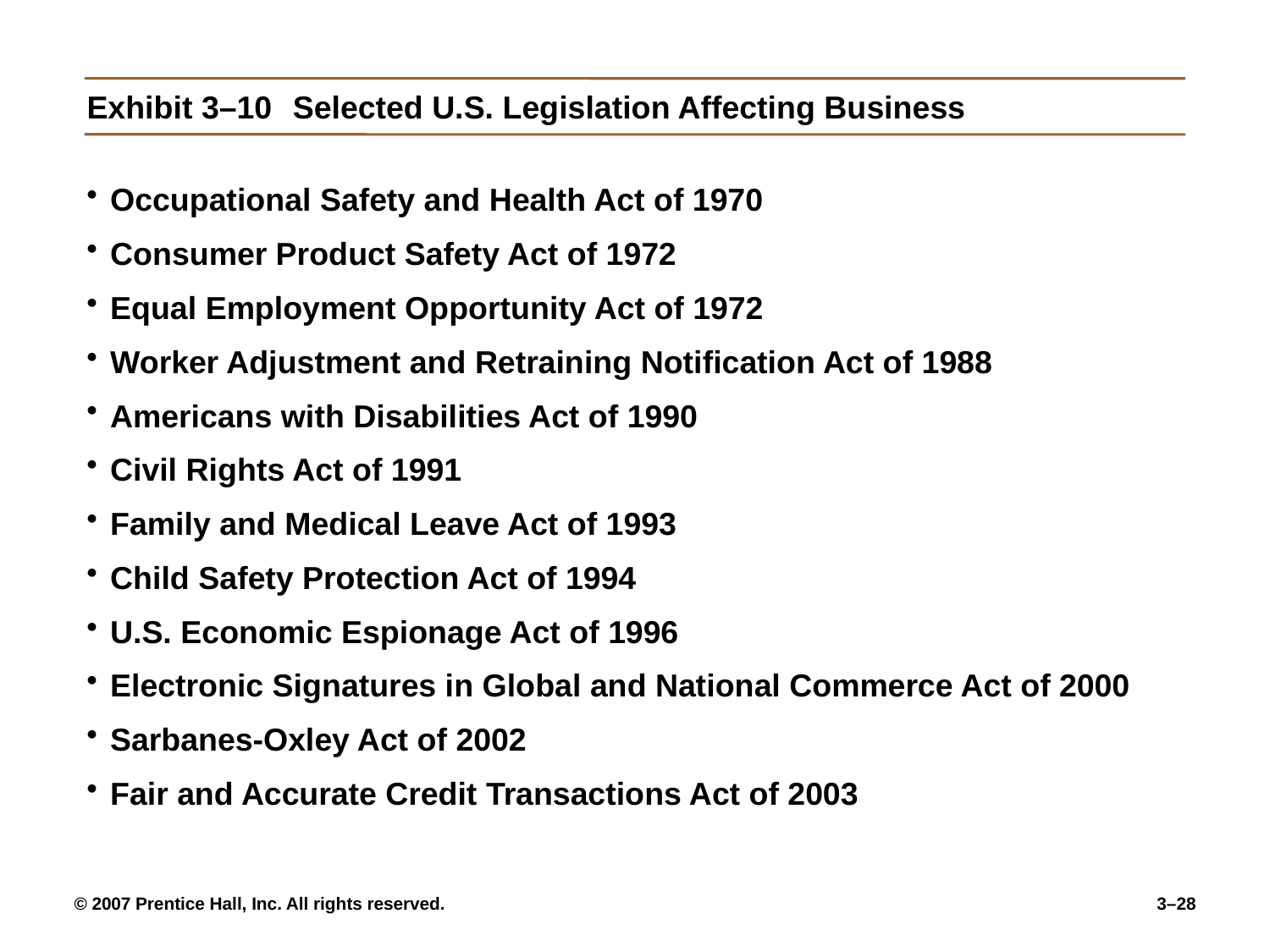

# Exhibit 3–10	Selected U.S. Legislation Affecting Business

Occupational Safety and Health Act of 1970
Consumer Product Safety Act of 1972
Equal Employment Opportunity Act of 1972
Worker Adjustment and Retraining Notification Act of 1988
Americans with Disabilities Act of 1990
Civil Rights Act of 1991
Family and Medical Leave Act of 1993
Child Safety Protection Act of 1994
U.S. Economic Espionage Act of 1996
Electronic Signatures in Global and National Commerce Act of 2000
Sarbanes-Oxley Act of 2002
Fair and Accurate Credit Transactions Act of 2003
© 2007 Prentice Hall, Inc. All rights reserved.
3–28